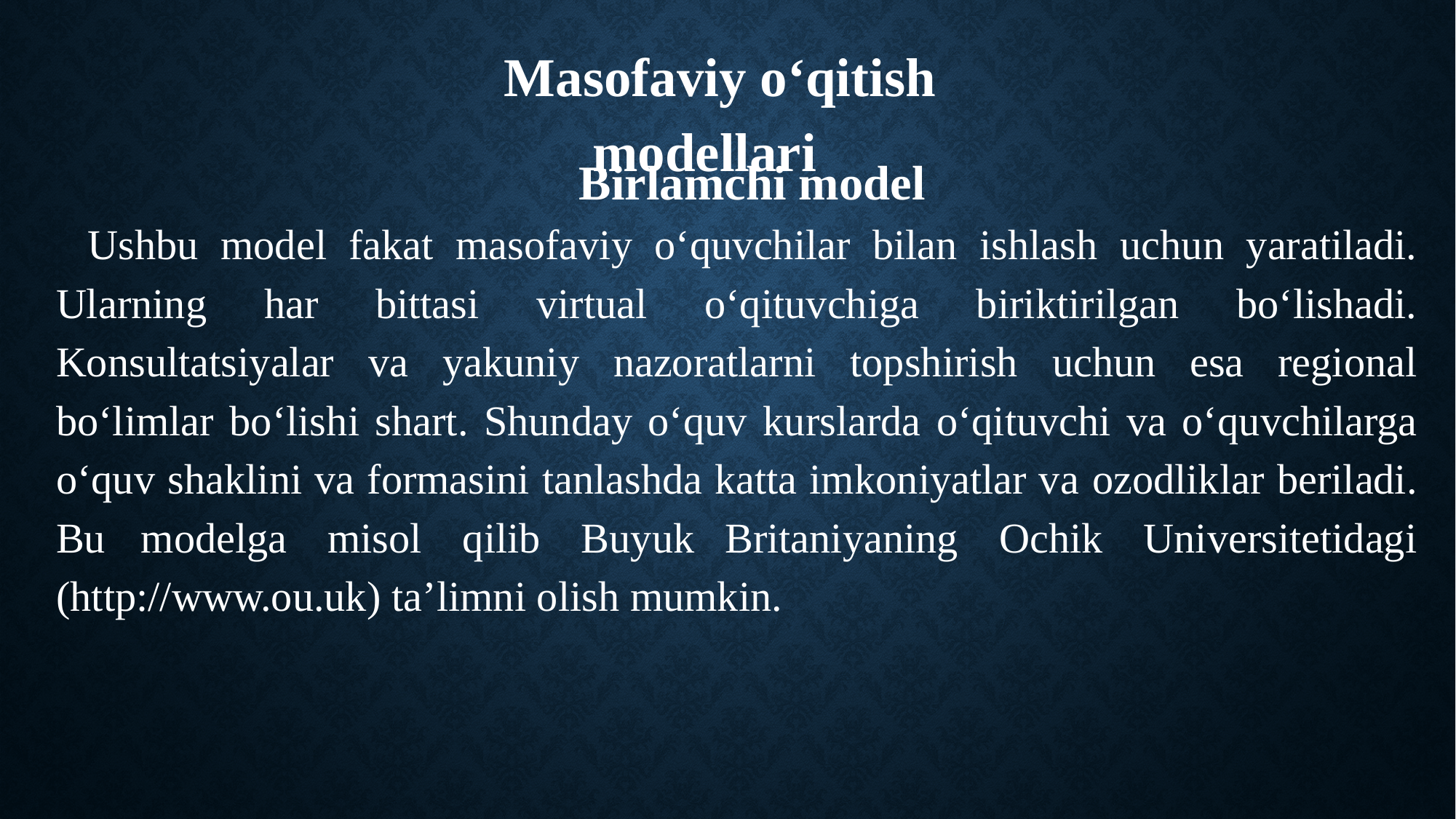

Masofaviy oʻqitish modellari
Birlamchi model
Ushbu model fakat masofaviy oʻquvchilar bilan ishlash uchun yaratiladi. Ularning har bittasi virtual oʻqituvchiga biriktirilgan boʻlishadi. Konsultatsiyalar va yakuniy nazoratlarni topshirish uchun esa regional boʻlimlar boʻlishi shart. Shunday oʻquv kurslarda oʻqituvchi va oʻquvchilarga oʻquv shaklini va formasini tanlashda katta imkoniyatlar va ozodliklar beriladi. Bu modelga misol qilib Buyuk Britaniyaning Ochik Universitetidagi (http://www.ou.uk) ta’limni olish mumkin.